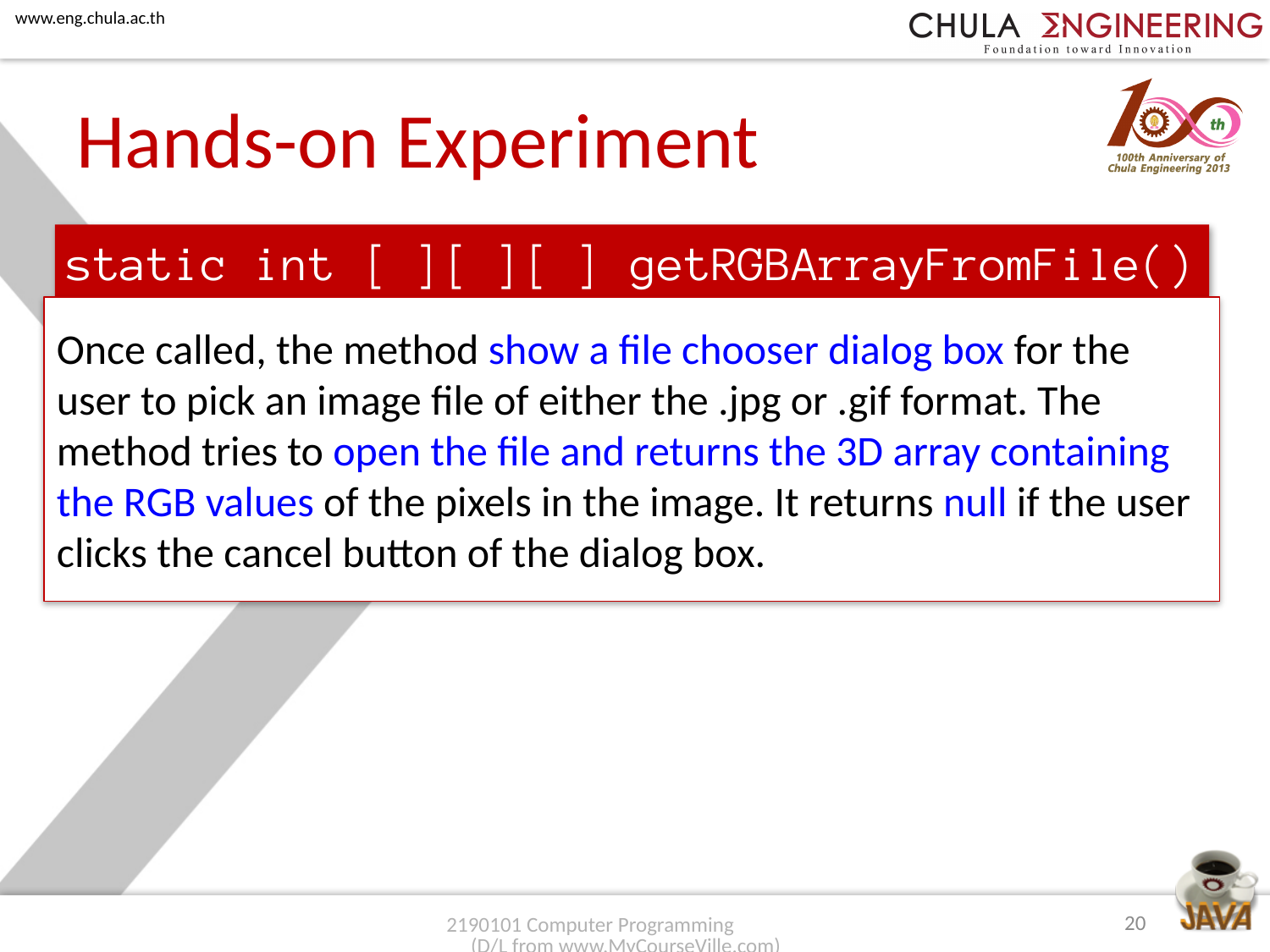

# Hands-on Experiment
static int [ ][ ][ ] getRGBArrayFromFile()
Once called, the method show a file chooser dialog box for the user to pick an image file of either the .jpg or .gif format. The method tries to open the file and returns the 3D array containing the RGB values of the pixels in the image. It returns null if the user clicks the cancel button of the dialog box.
20
2190101 Computer Programming                       (D/L from www.MyCourseVille.com)